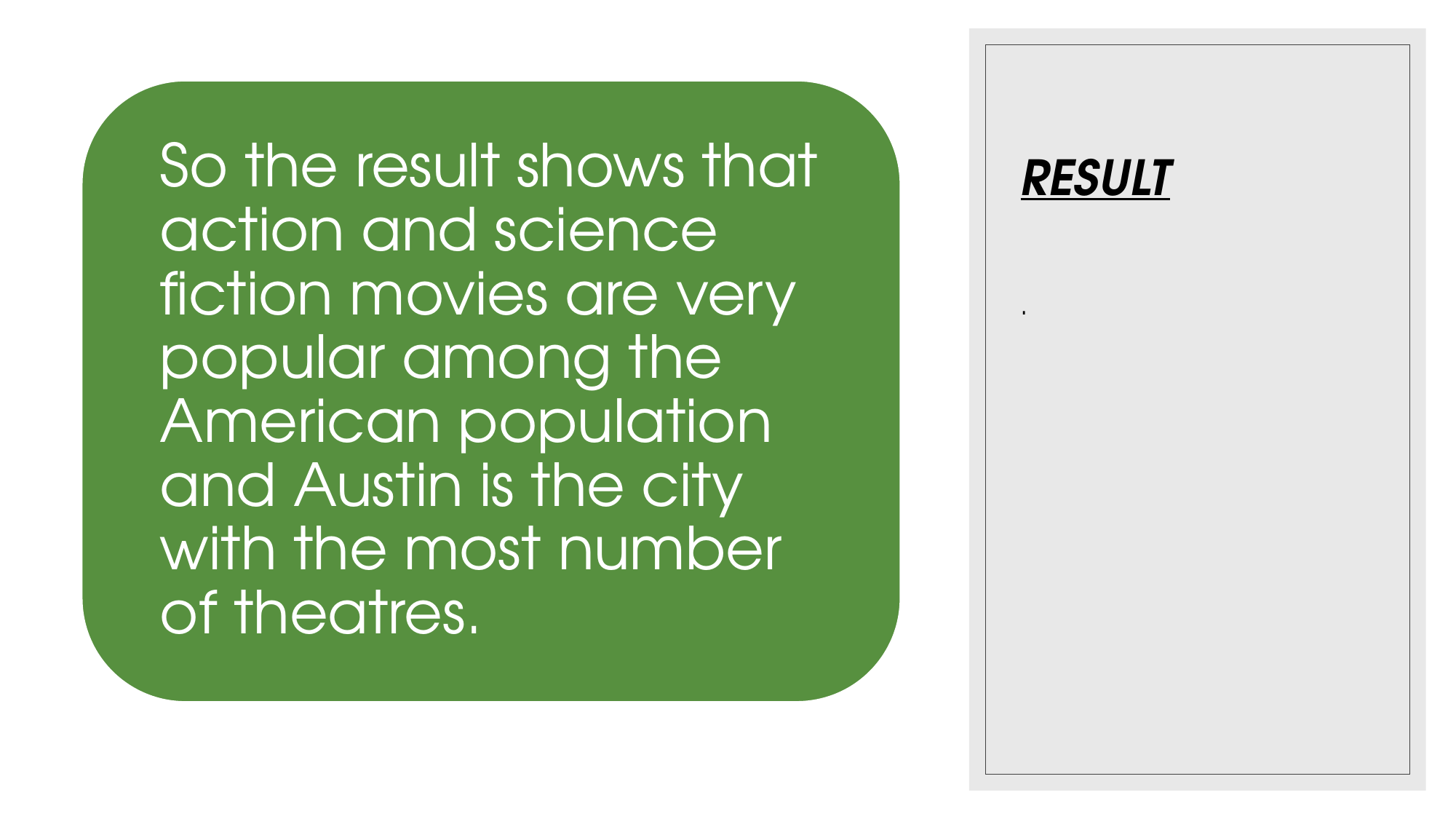

# RESULT
So the result shows that action and science fiction movies are very popular among the American population and Austin is the city with the most number of theatres.
.